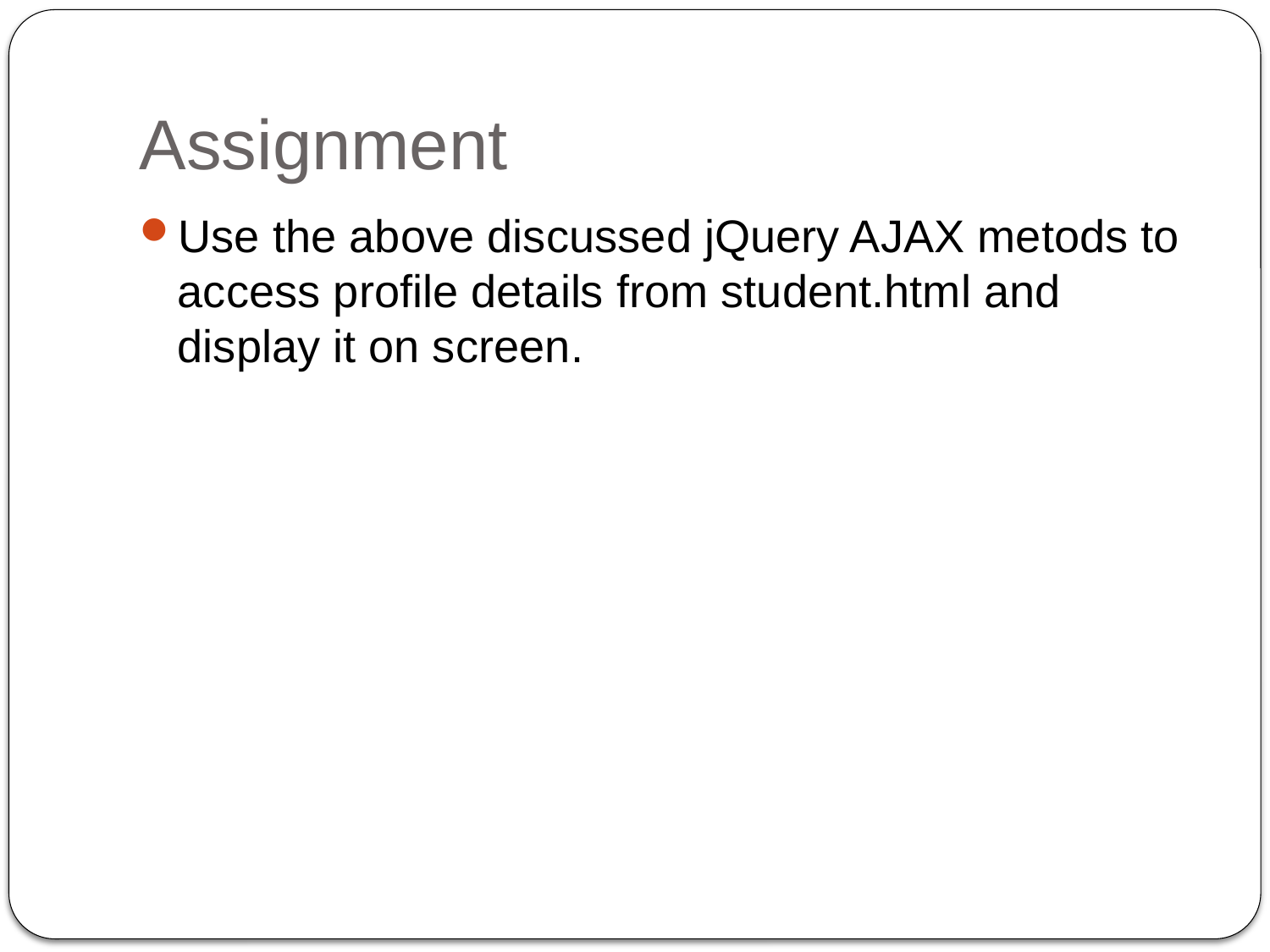

# Assignment
Use the above discussed jQuery AJAX metods to access profile details from student.html and display it on screen.